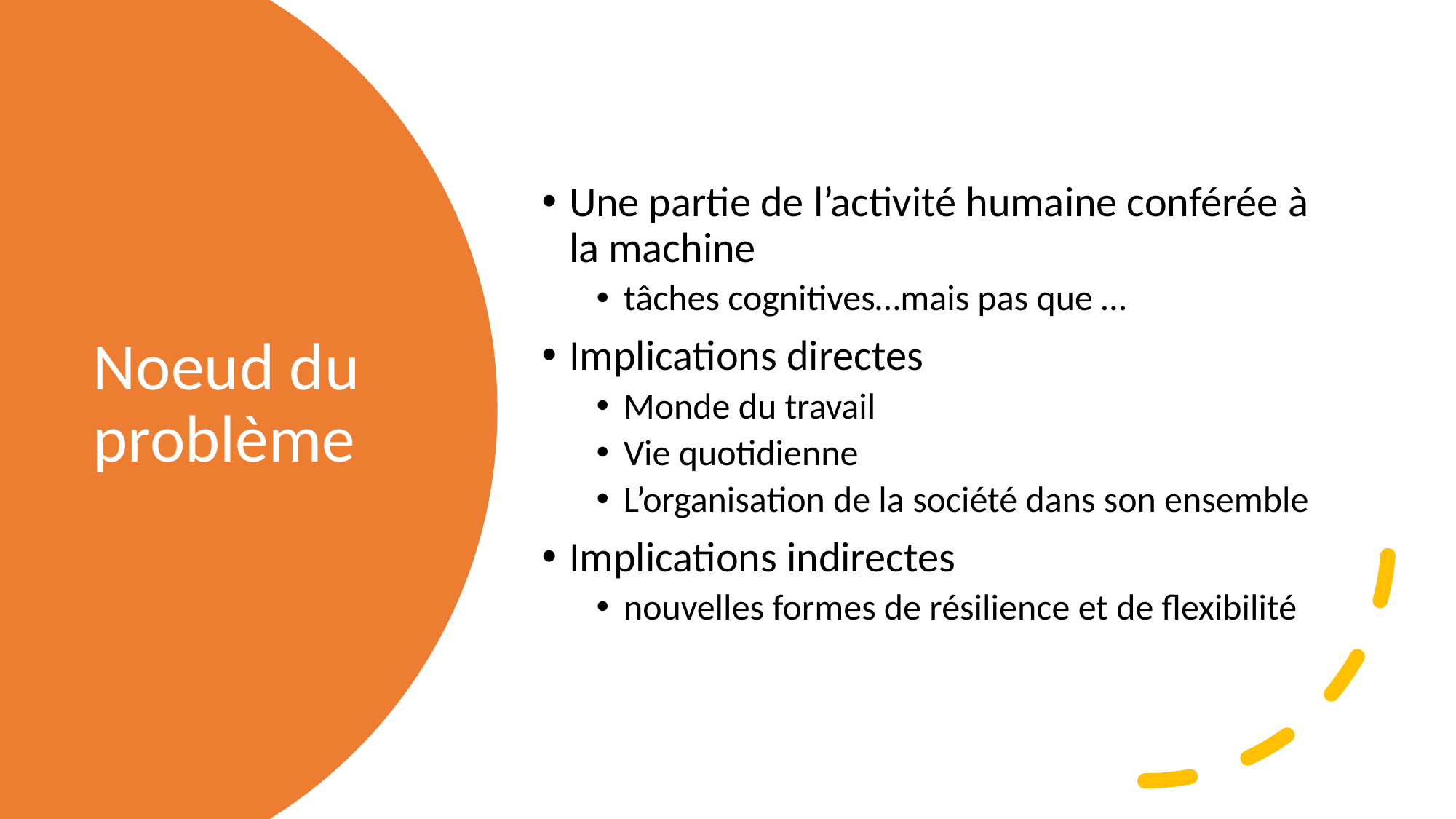

Une partie de l’activité humaine conférée à la machine
tâches cognitives…mais pas que …
Implications directes
Monde du travail
Vie quotidienne
L’organisation de la société dans son ensemble
Implications indirectes
nouvelles formes de résilience et de flexibilité
# Noeud du problème